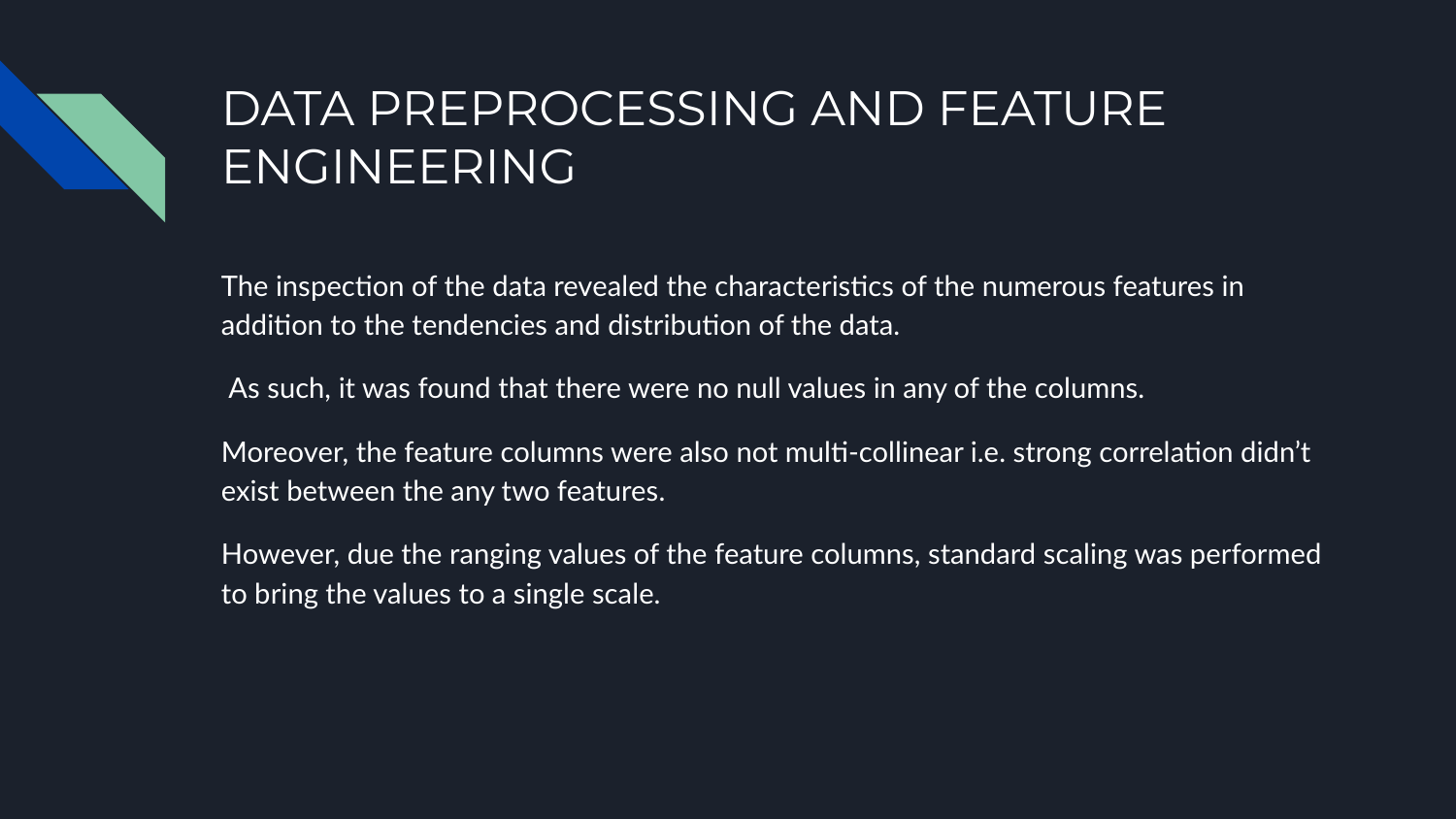

# DATA PREPROCESSING AND FEATURE ENGINEERING
The inspection of the data revealed the characteristics of the numerous features in addition to the tendencies and distribution of the data.
 As such, it was found that there were no null values in any of the columns.
Moreover, the feature columns were also not multi-collinear i.e. strong correlation didn’t exist between the any two features.
However, due the ranging values of the feature columns, standard scaling was performed to bring the values to a single scale.